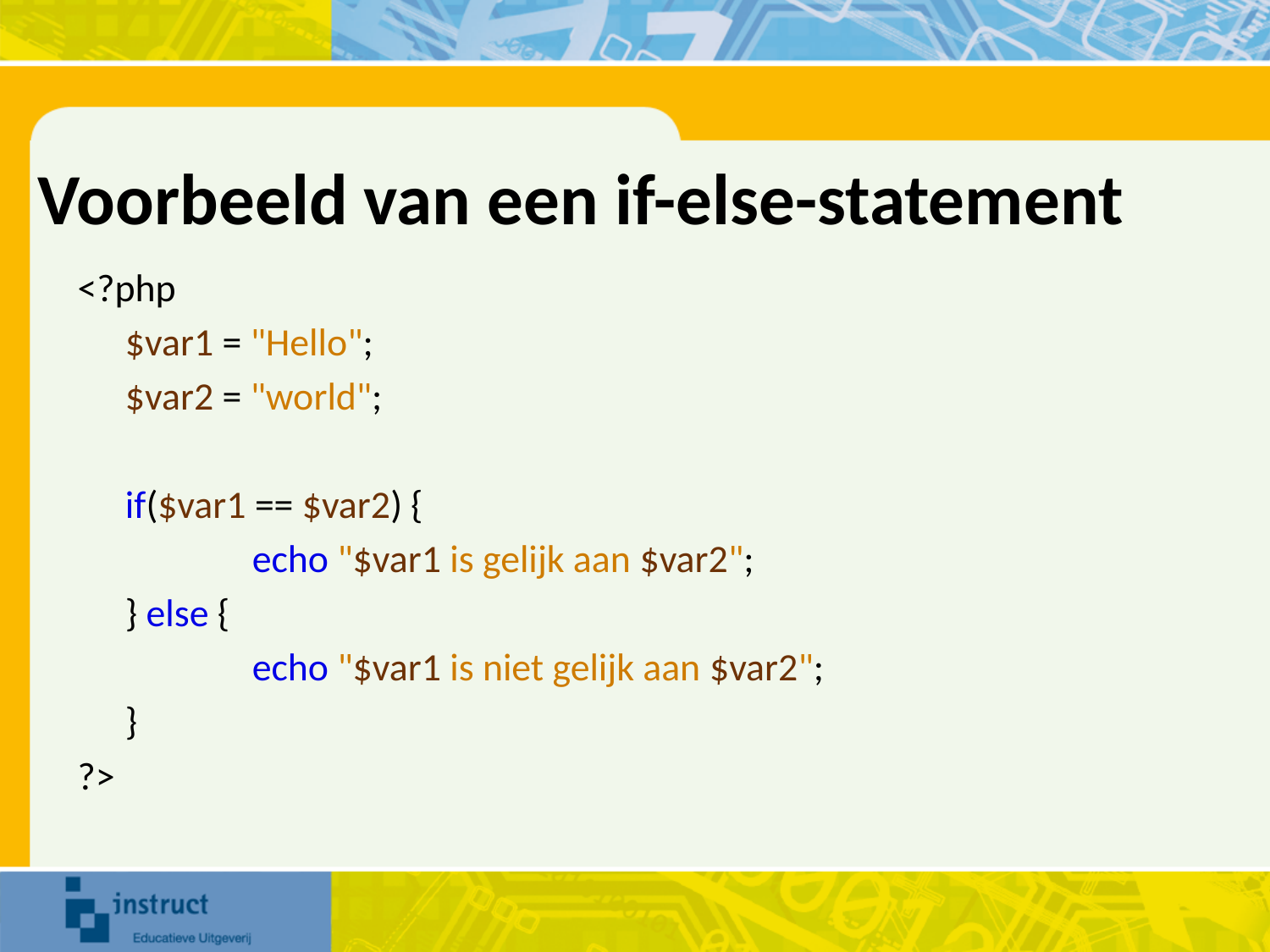

# Voorbeeld van een if-else-statement
<?php
	$var1 = "Hello";
	$var2 = "world";

	if($var1 == $var2) {
		echo "$var1 is gelijk aan $var2";
	} else {
		echo "$var1 is niet gelijk aan $var2";
	}
?>